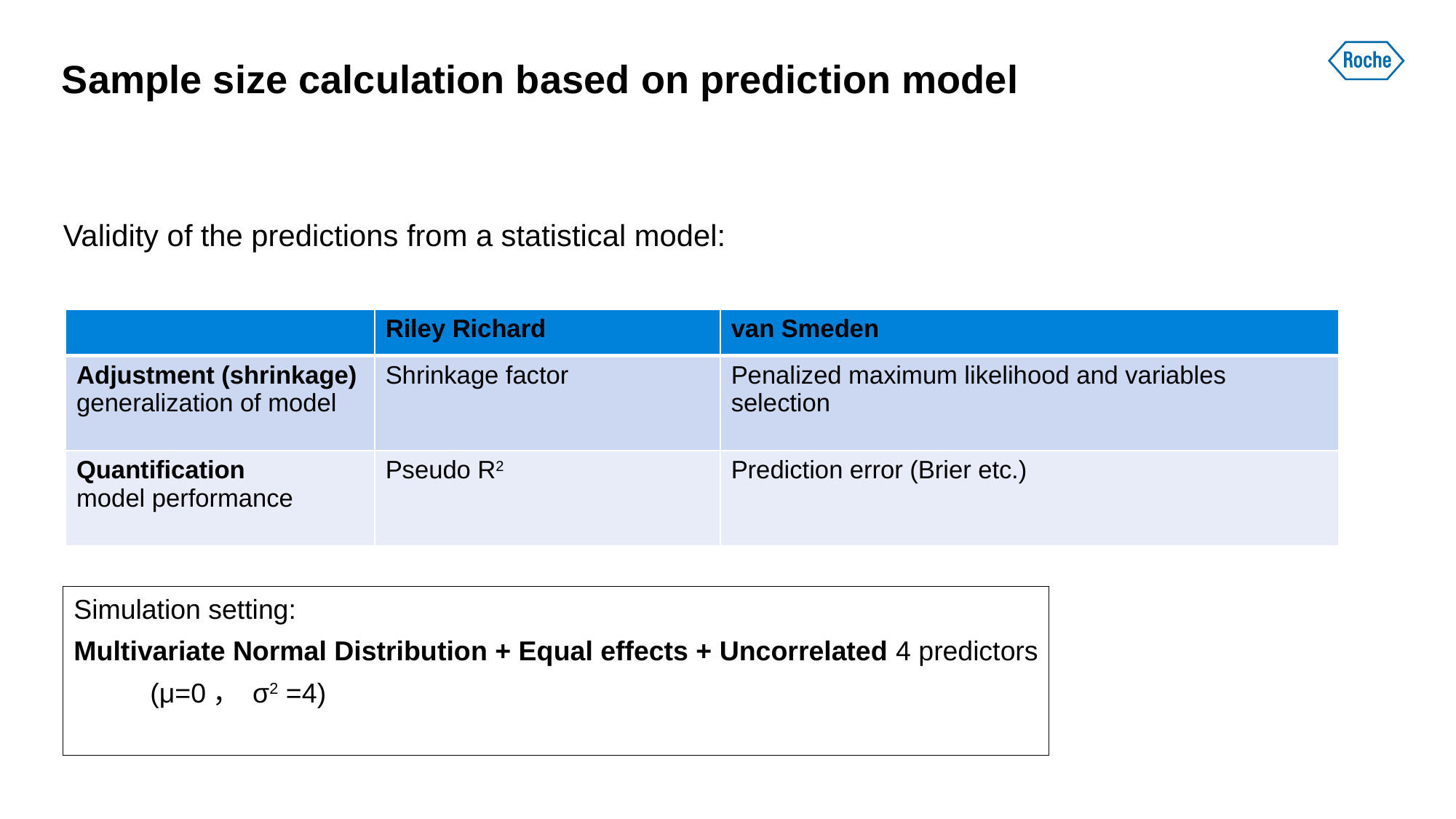

# Sample size calculation based on prediction model
Validity of the predictions from a statistical model:
|  | Riley Richard | van Smeden |
| --- | --- | --- |
| Adjustment (shrinkage) generalization of model | Shrinkage factor | Penalized maximum likelihood and variables selection |
| Quantification model performance | Pseudo R2 | Prediction error (Brier etc.) |
Simulation setting:
Multivariate Normal Distribution + Equal effects + Uncorrelated 4 predictors
          (μ=0， σ2 =4)